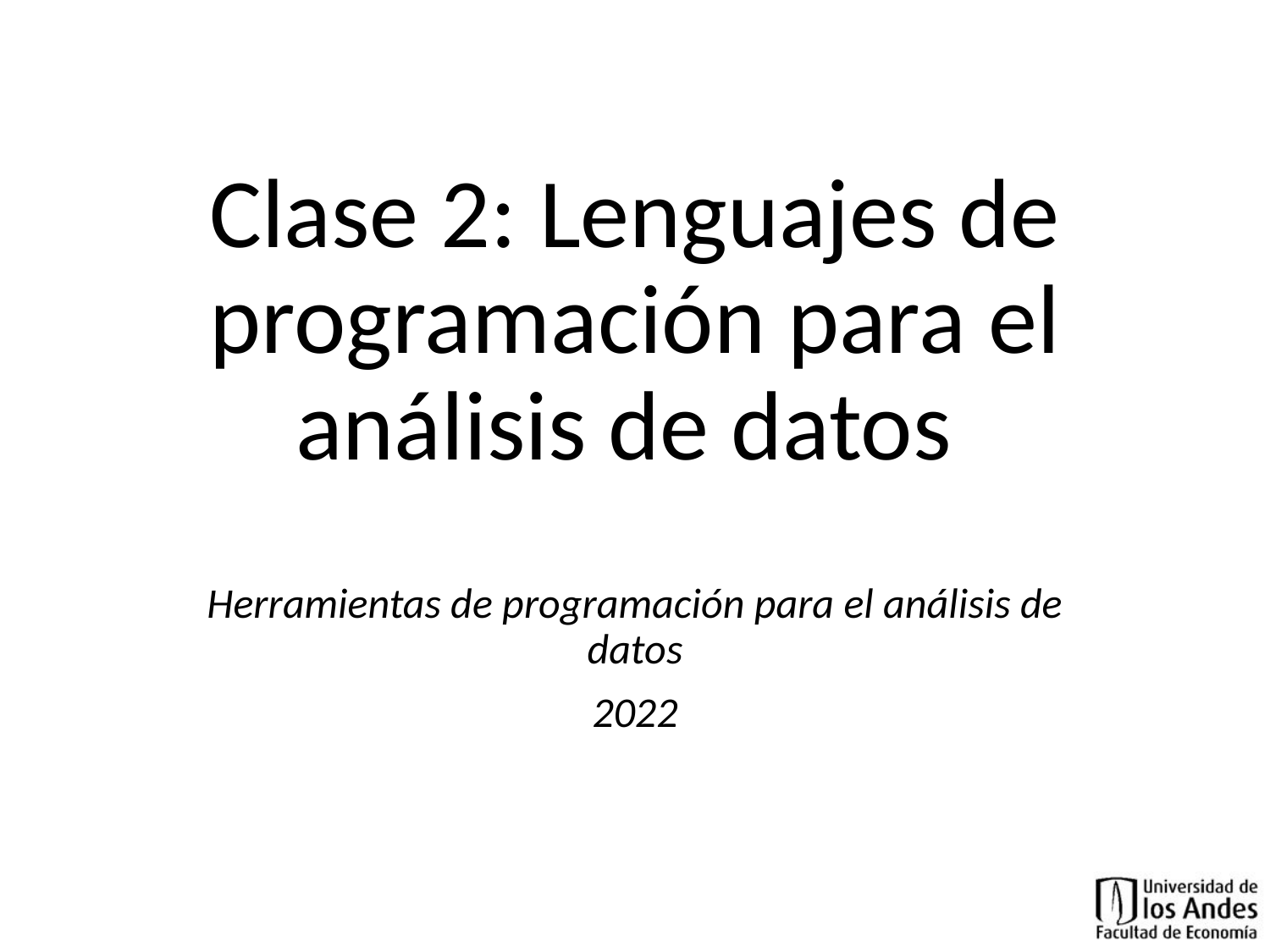

# Clase 2: Lenguajes de programación para el análisis de datos
Herramientas de programación para el análisis de datos
2022